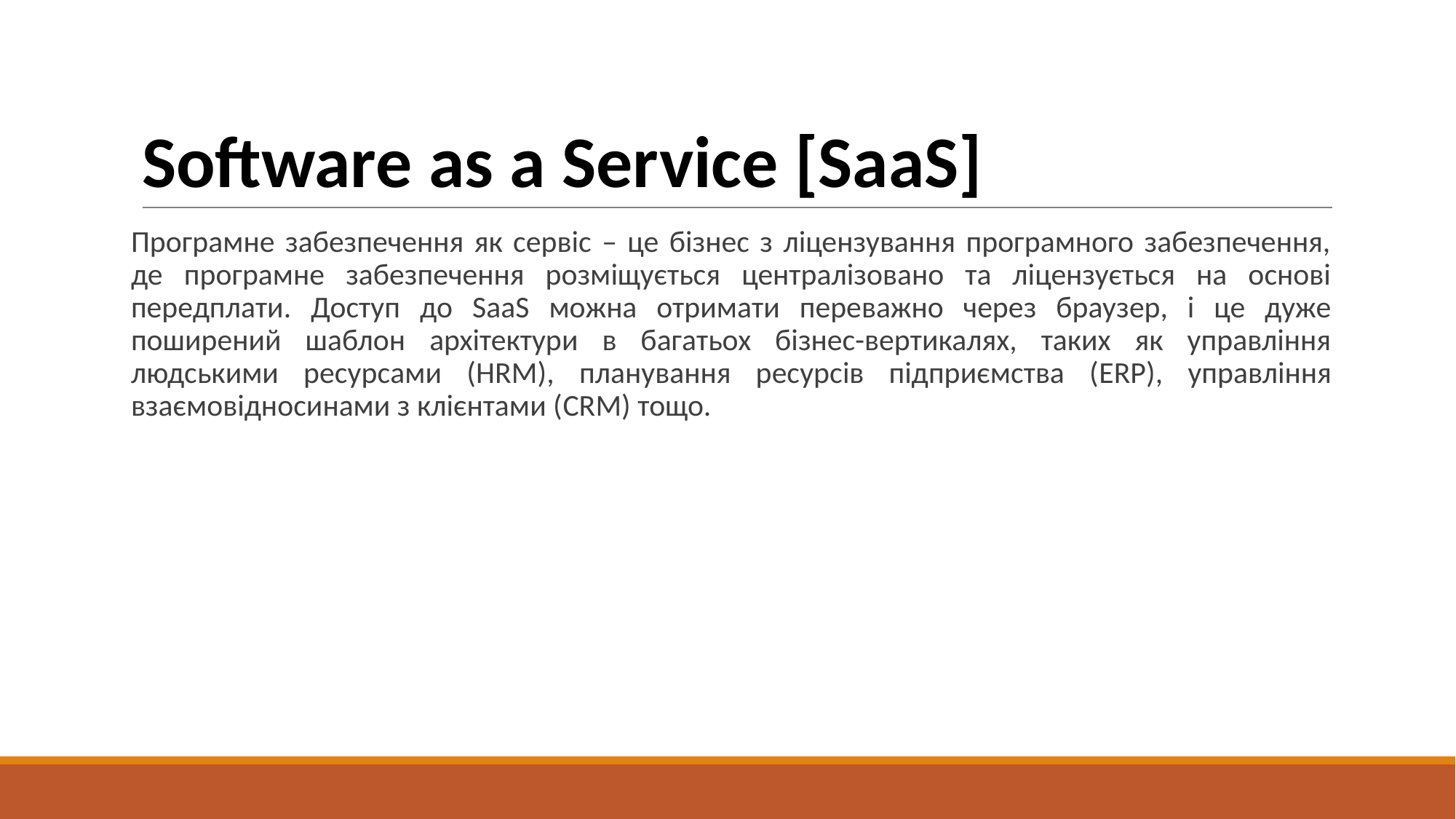

# Software as a Service [SaaS]
Програмне забезпечення як сервіс – це бізнес з ліцензування програмного забезпечення, де програмне забезпечення розміщується централізовано та ліцензується на основі передплати. Доступ до SaaS можна отримати переважно через браузер, і це дуже поширений шаблон архітектури в багатьох бізнес-вертикалях, таких як управління людськими ресурсами (HRM), планування ресурсів підприємства (ERP), управління взаємовідносинами з клієнтами (CRM) тощо.